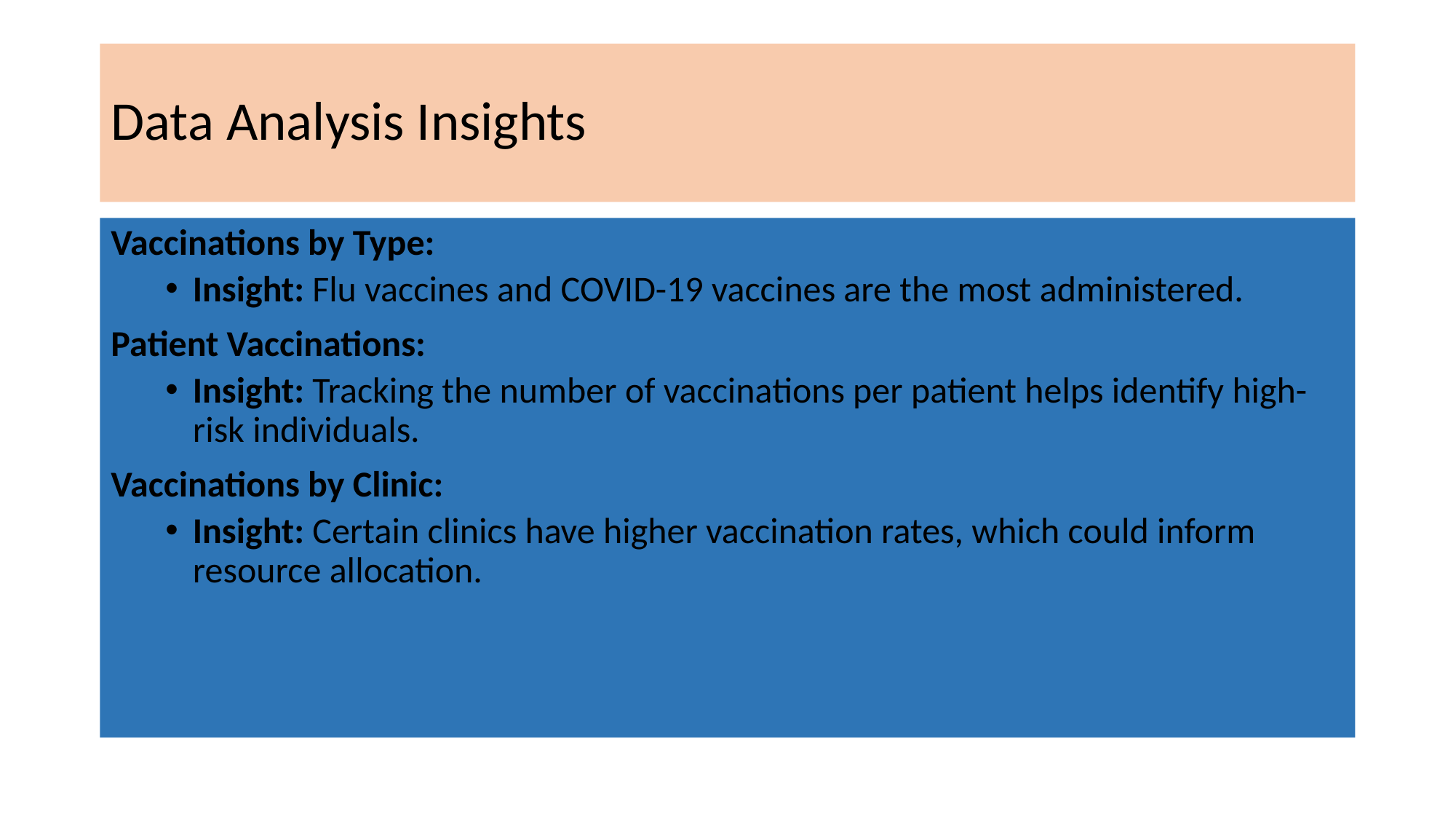

# Data Analysis Insights
Vaccinations by Type:
Insight: Flu vaccines and COVID-19 vaccines are the most administered.
Patient Vaccinations:
Insight: Tracking the number of vaccinations per patient helps identify high-risk individuals.
Vaccinations by Clinic:
Insight: Certain clinics have higher vaccination rates, which could inform resource allocation.